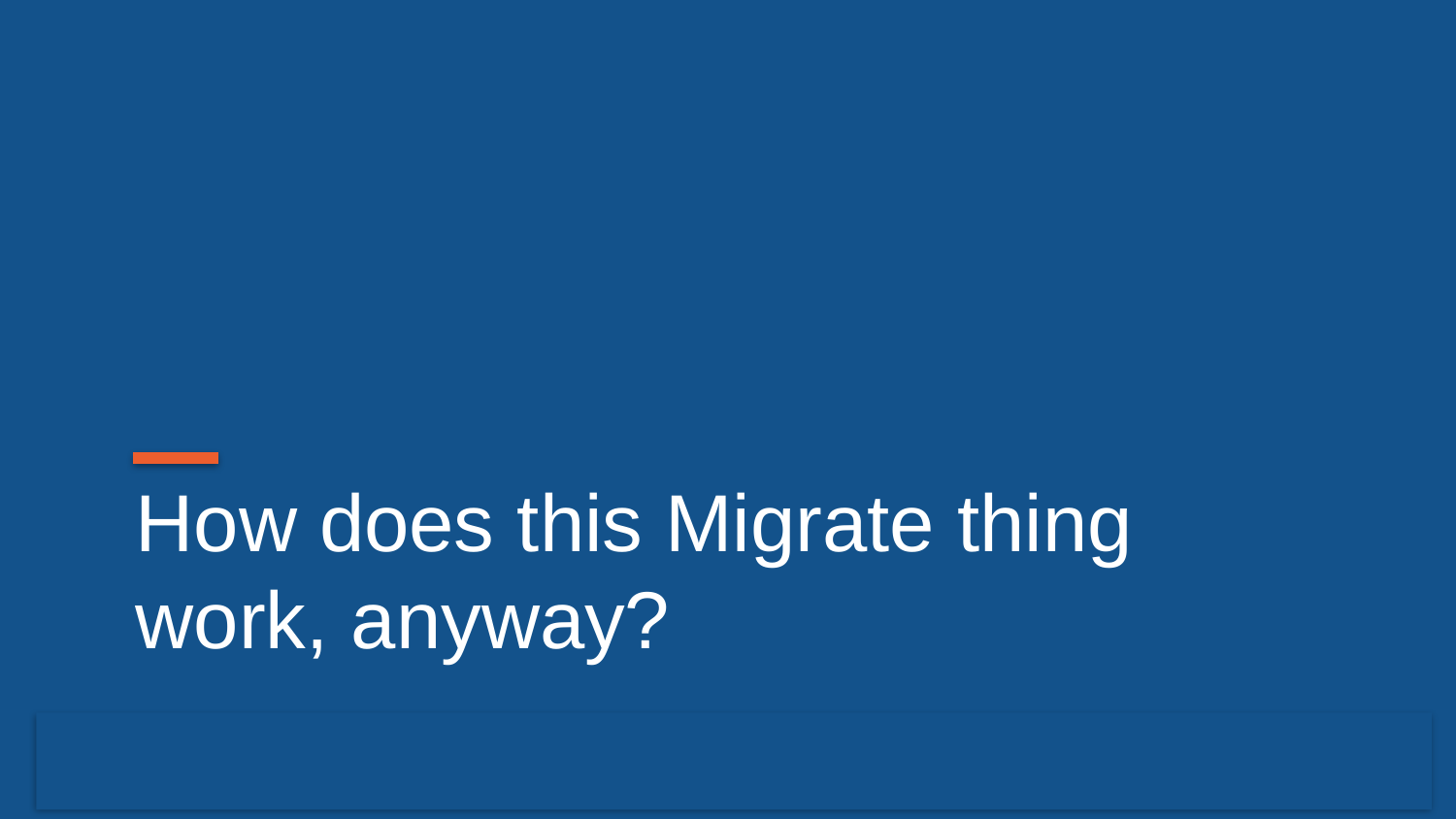

# How does this Migrate thing work, anyway?